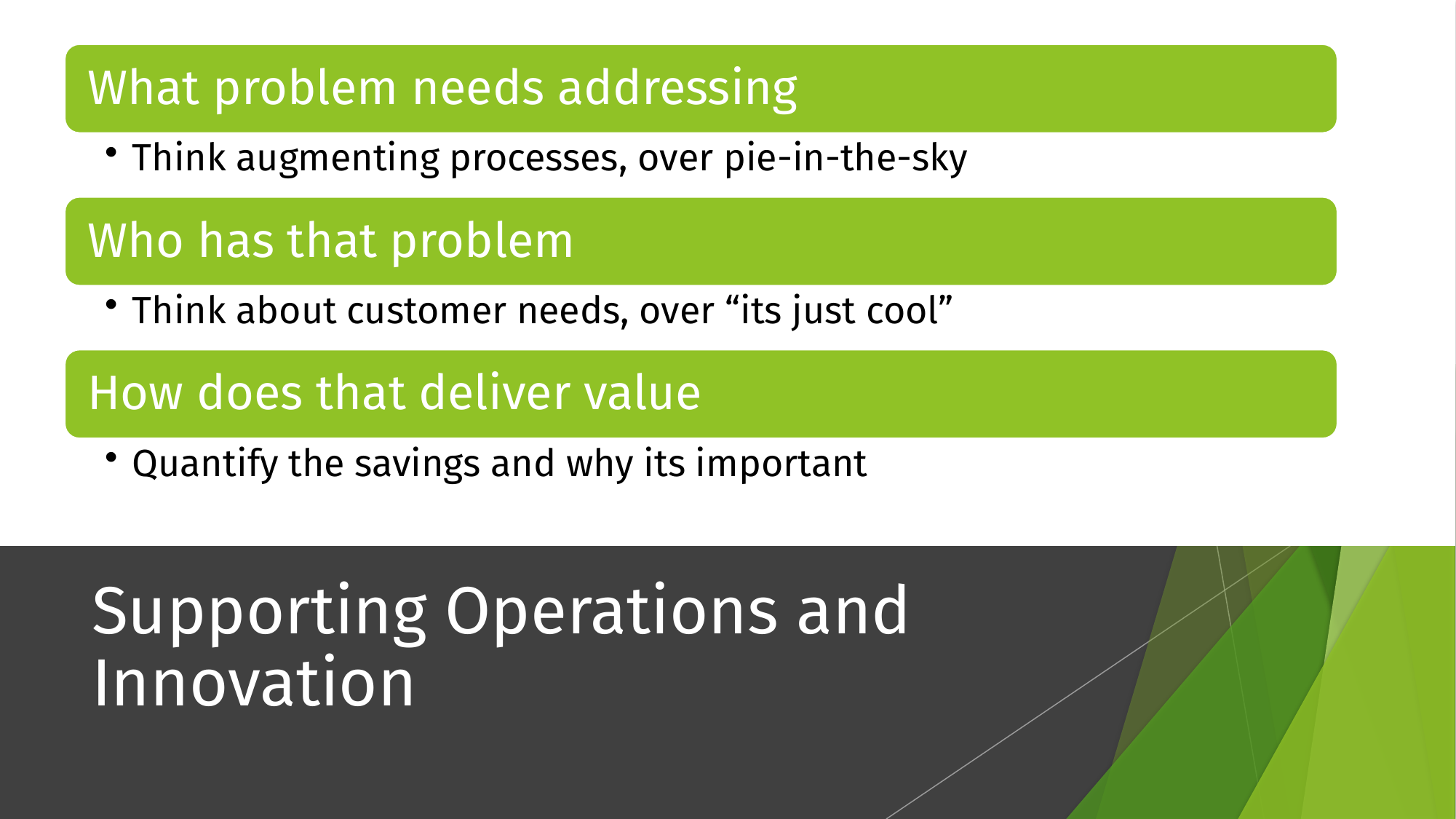

What problem needs addressing
Think augmenting processes, over pie-in-the-sky
Who has that problem
Think about customer needs, over “its just cool”
How does that deliver value
Quantify the savings and why its important

# Supporting Operations and Innovation